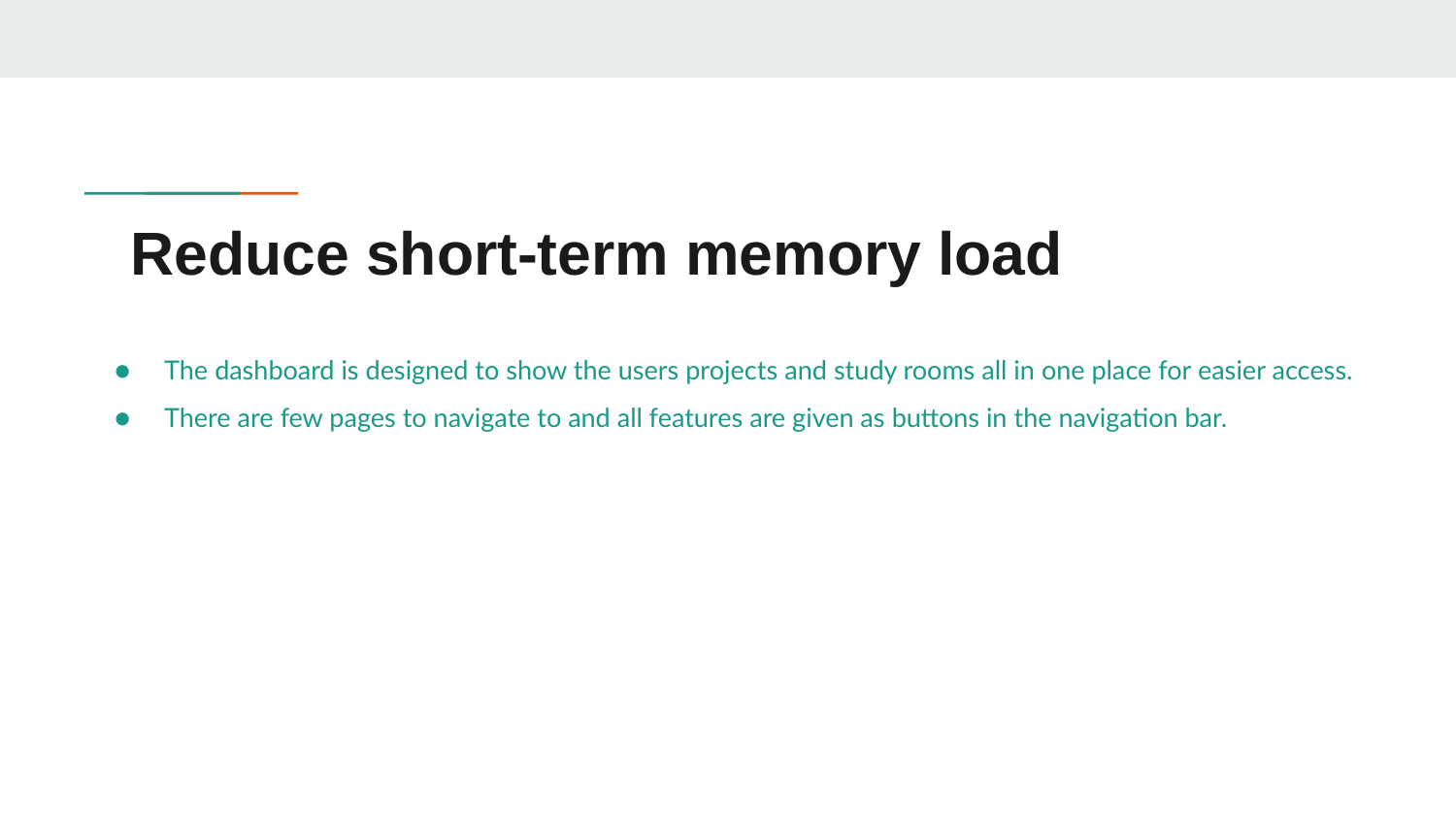

# Reduce short-term memory load
The dashboard is designed to show the users projects and study rooms all in one place for easier access.
There are few pages to navigate to and all features are given as buttons in the navigation bar.